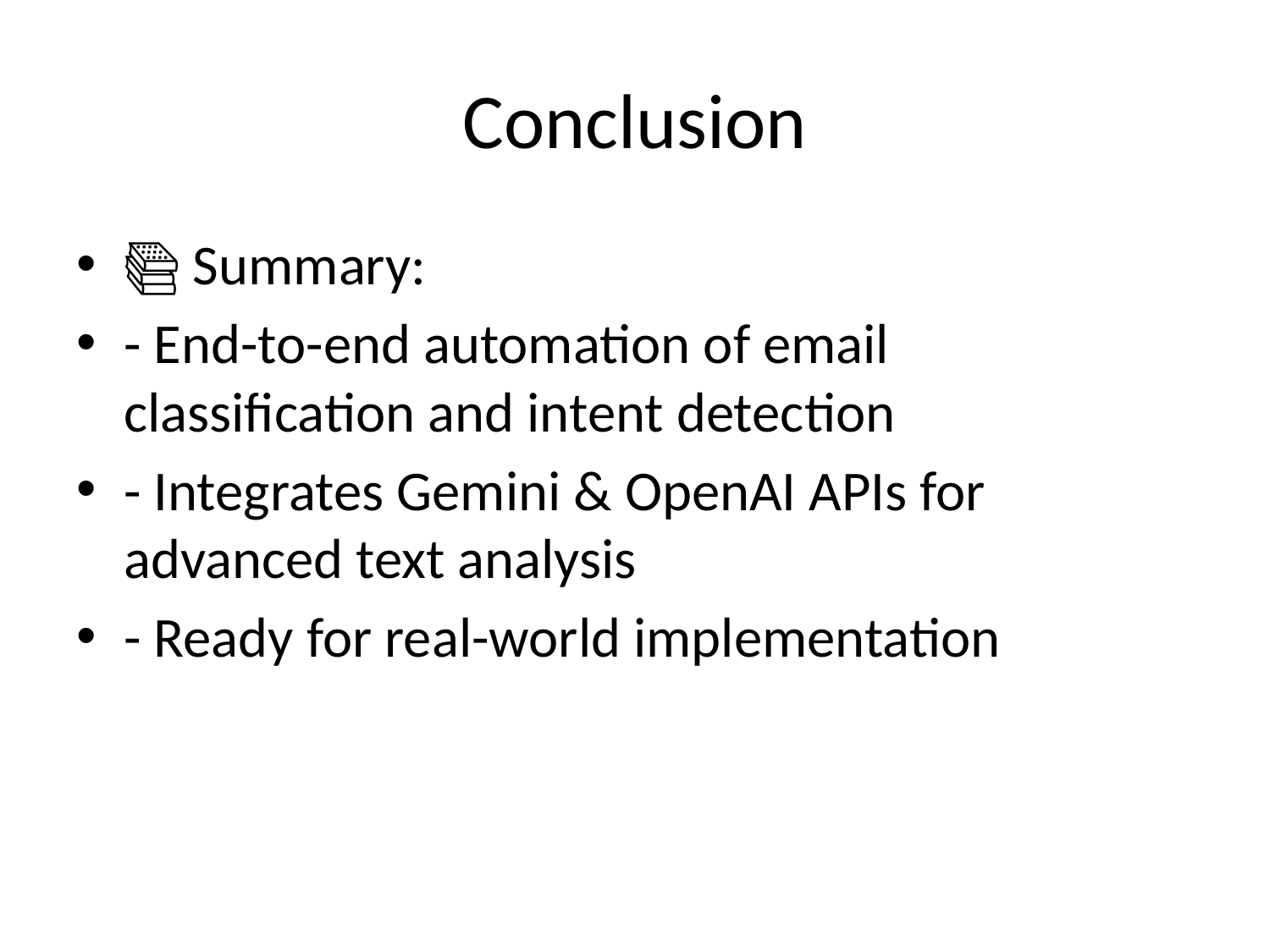

# Conclusion
📚 Summary:
- End-to-end automation of email classification and intent detection
- Integrates Gemini & OpenAI APIs for advanced text analysis
- Ready for real-world implementation